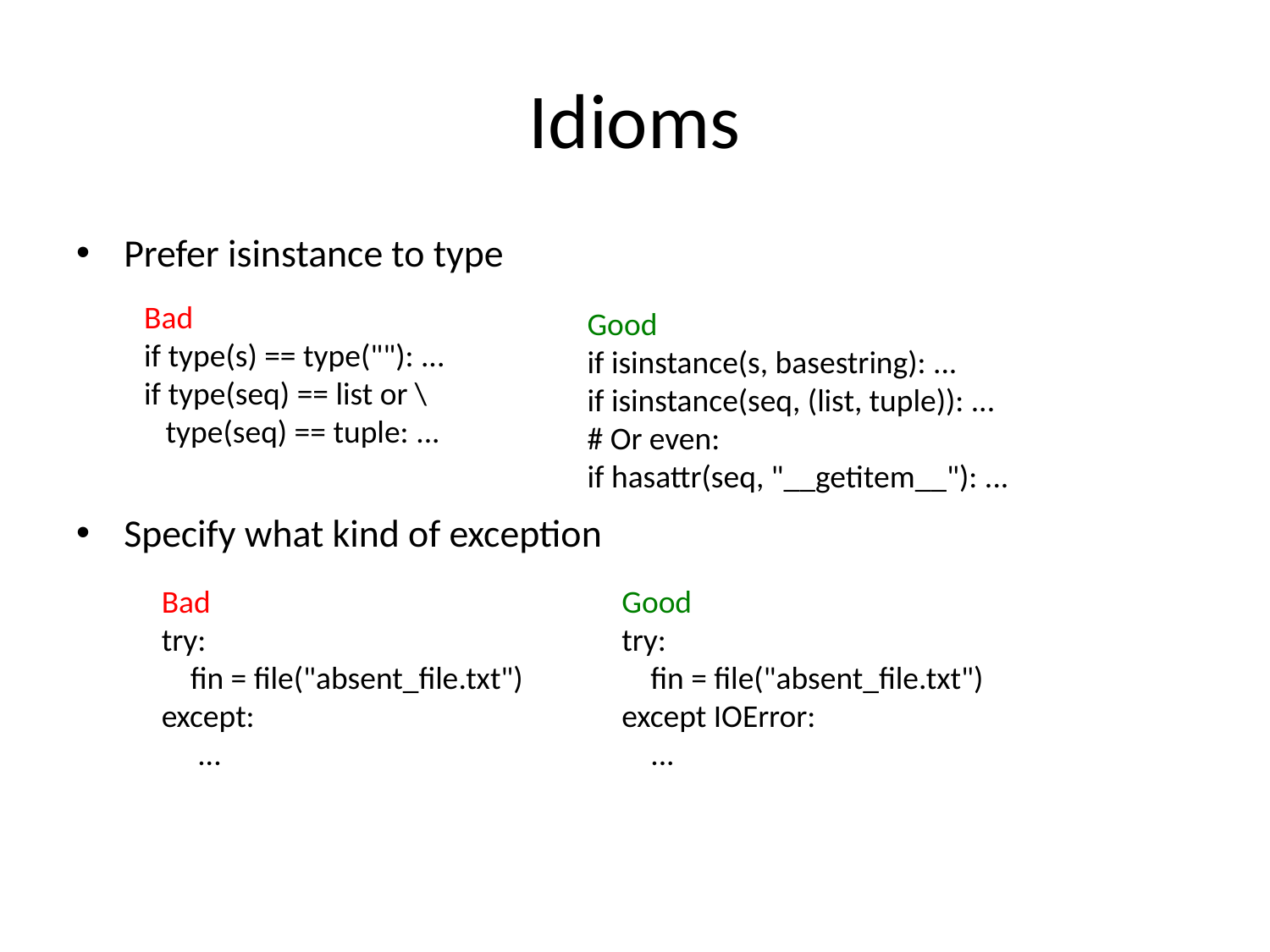

# Idioms
Prefer isinstance to type

Specify what kind of exception

Bad
if type(s) == type(""): ...
if type(seq) == list or \
   type(seq) == tuple: ...
Good
if isinstance(s, basestring): ...
if isinstance(seq, (list, tuple)): ...
# Or even:
if hasattr(seq, "__getitem__"): ...
Bad
try:
    fin = file("absent_file.txt")
except:
     ...
Good
try:
    fin = file("absent_file.txt")
except IOError:
    ...